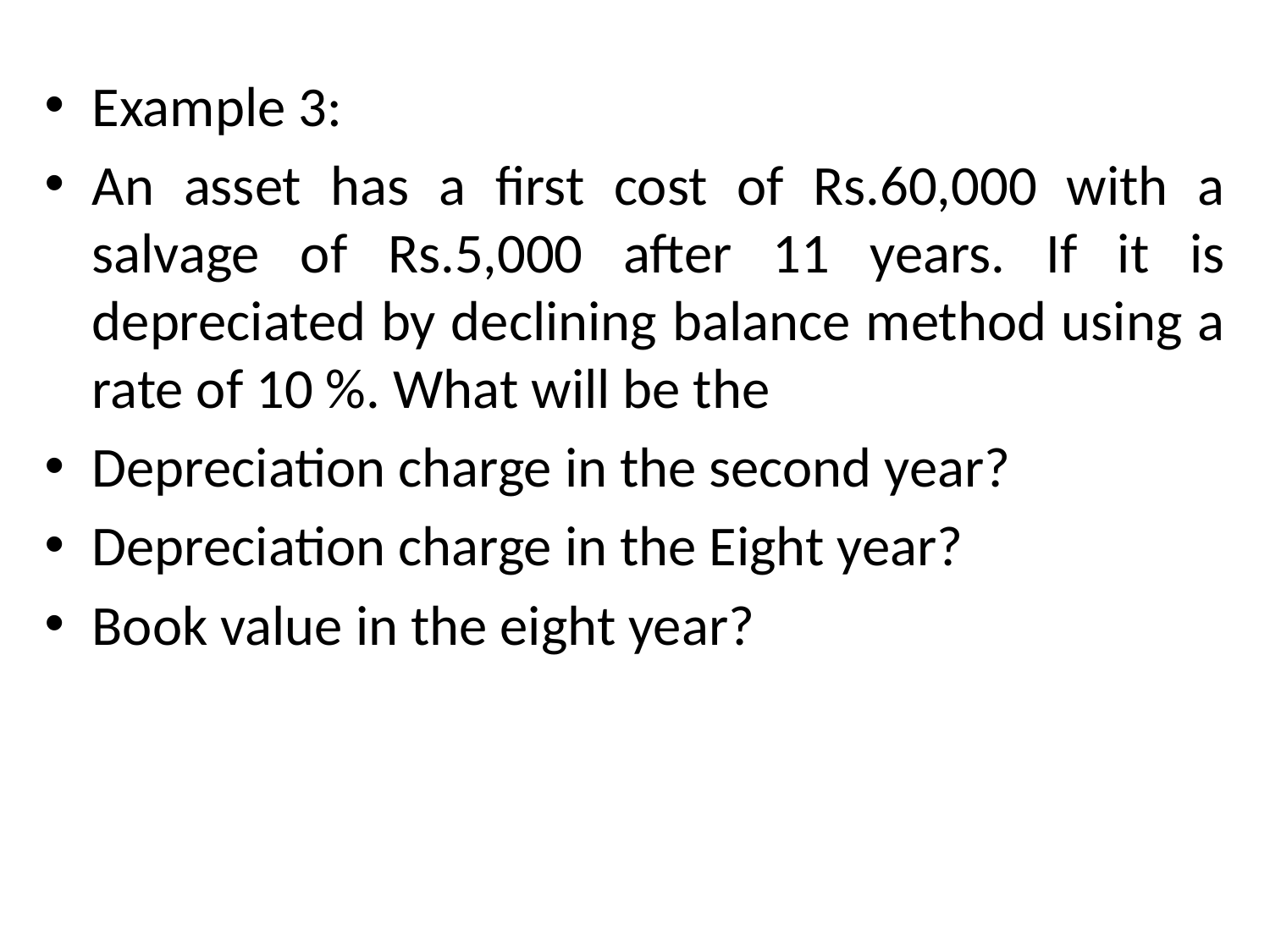

Example 3:
An asset has a first cost of Rs.60,000 with a salvage of Rs.5,000 after 11 years. If it is depreciated by declining balance method using a rate of 10 %. What will be the
Depreciation charge in the second year?
Depreciation charge in the Eight year?
Book value in the eight year?